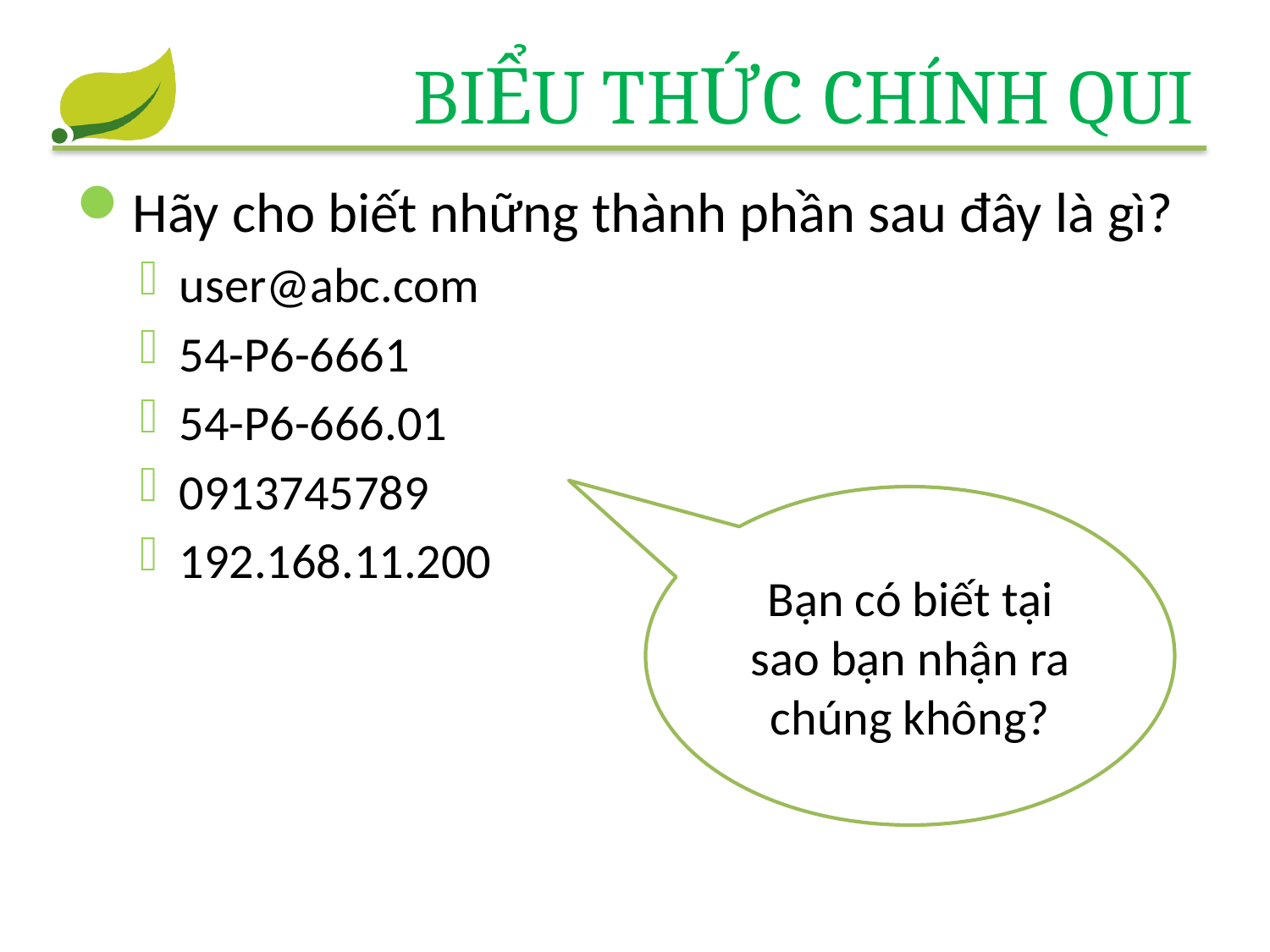

# Biểu thức chính qui
Hãy cho biết những thành phần sau đây là gì?
user@abc.com
54-P6-6661
54-P6-666.01
0913745789
192.168.11.200
Bạn có biết tại sao bạn nhận ra chúng không?